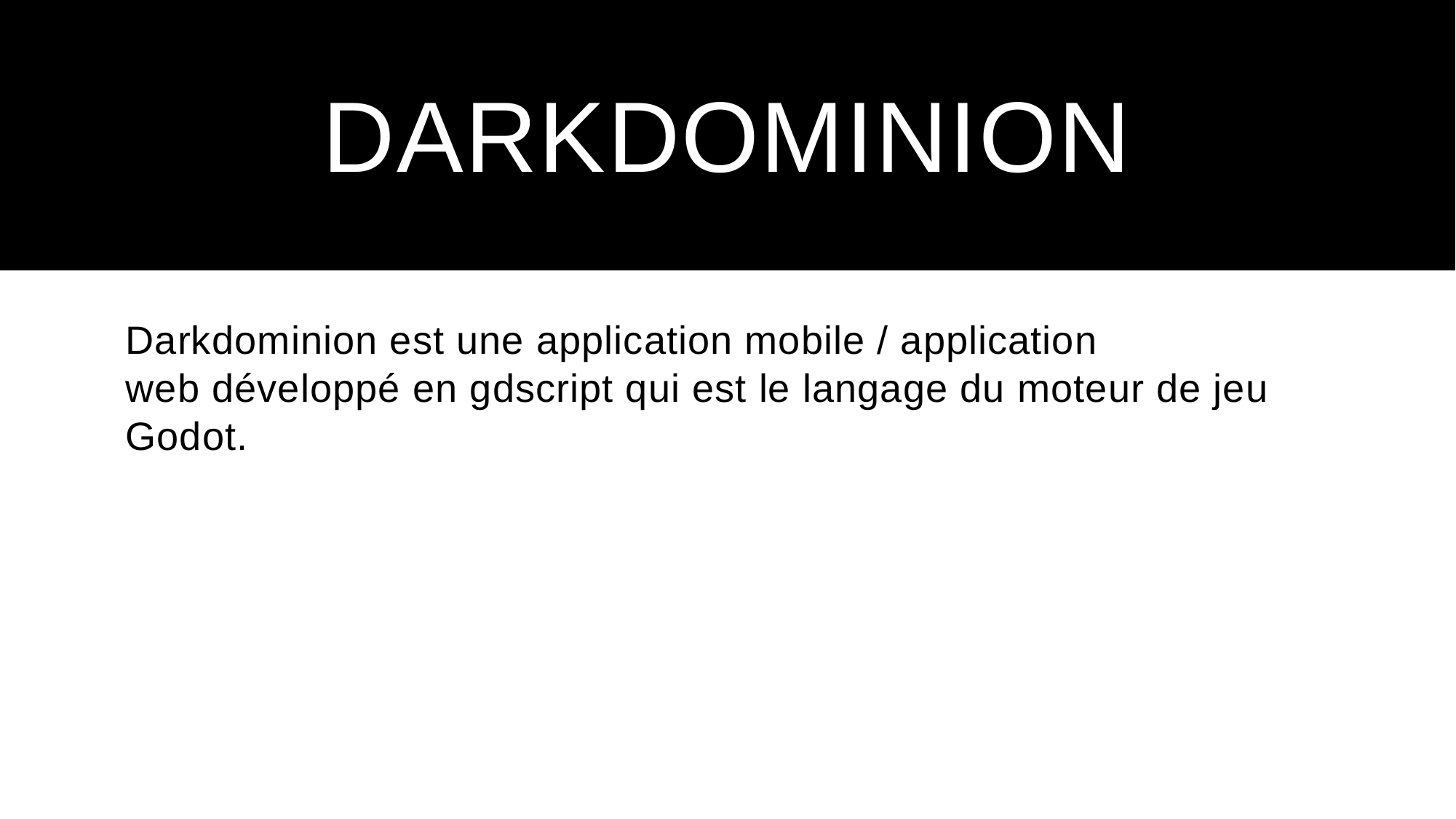

# DARKDOMINION
Darkdominion est une application mobile / application web développé en gdscript qui est le langage du moteur de jeu Godot.